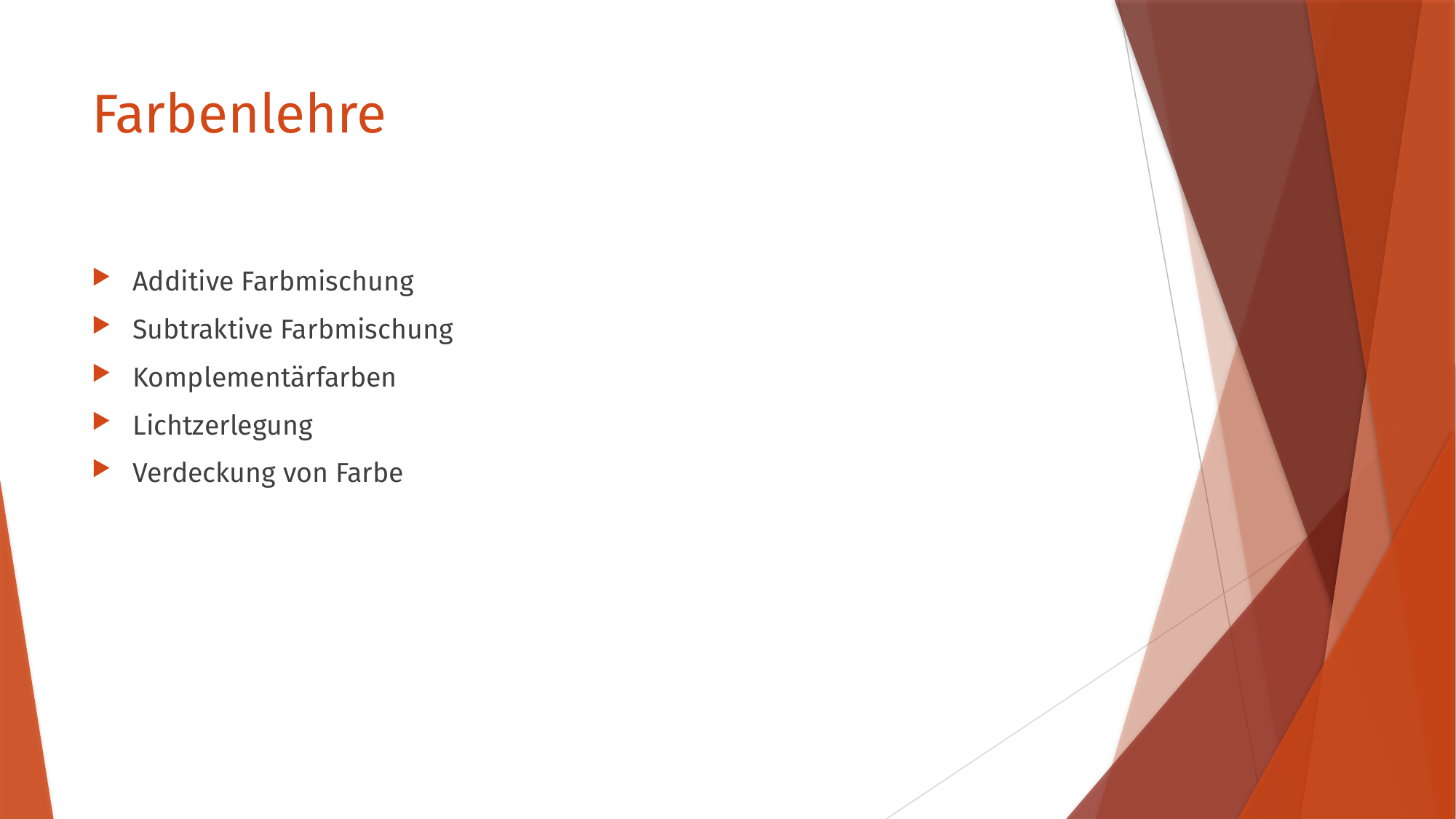

# Farbenlehre
Additive Farbmischung
Subtraktive Farbmischung
Komplementärfarben
Lichtzerlegung
Verdeckung von Farbe